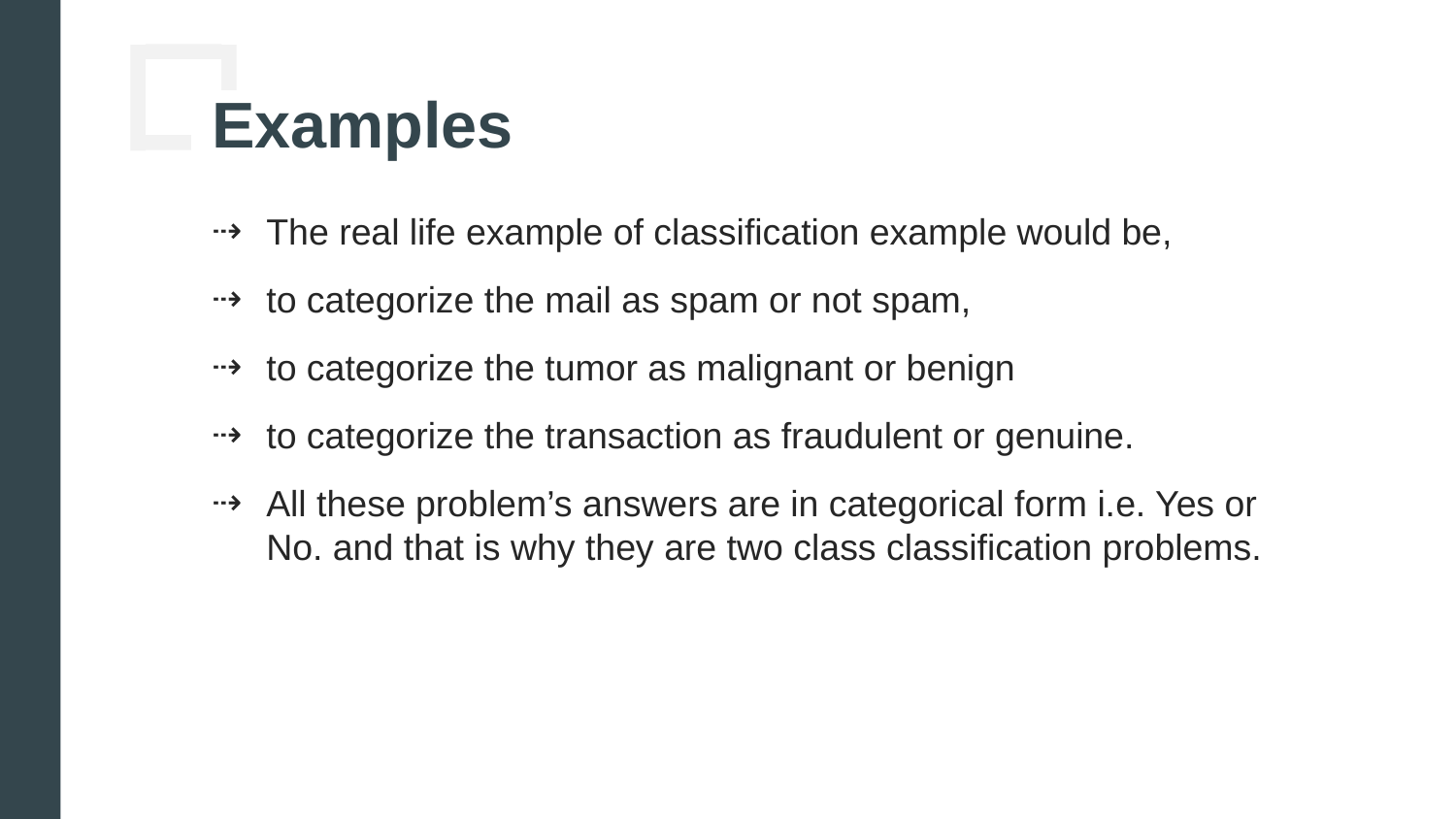

# Examples
The real life example of classification example would be,
to categorize the mail as spam or not spam,
to categorize the tumor as malignant or benign
to categorize the transaction as fraudulent or genuine.
All these problem’s answers are in categorical form i.e. Yes or No. and that is why they are two class classification problems.